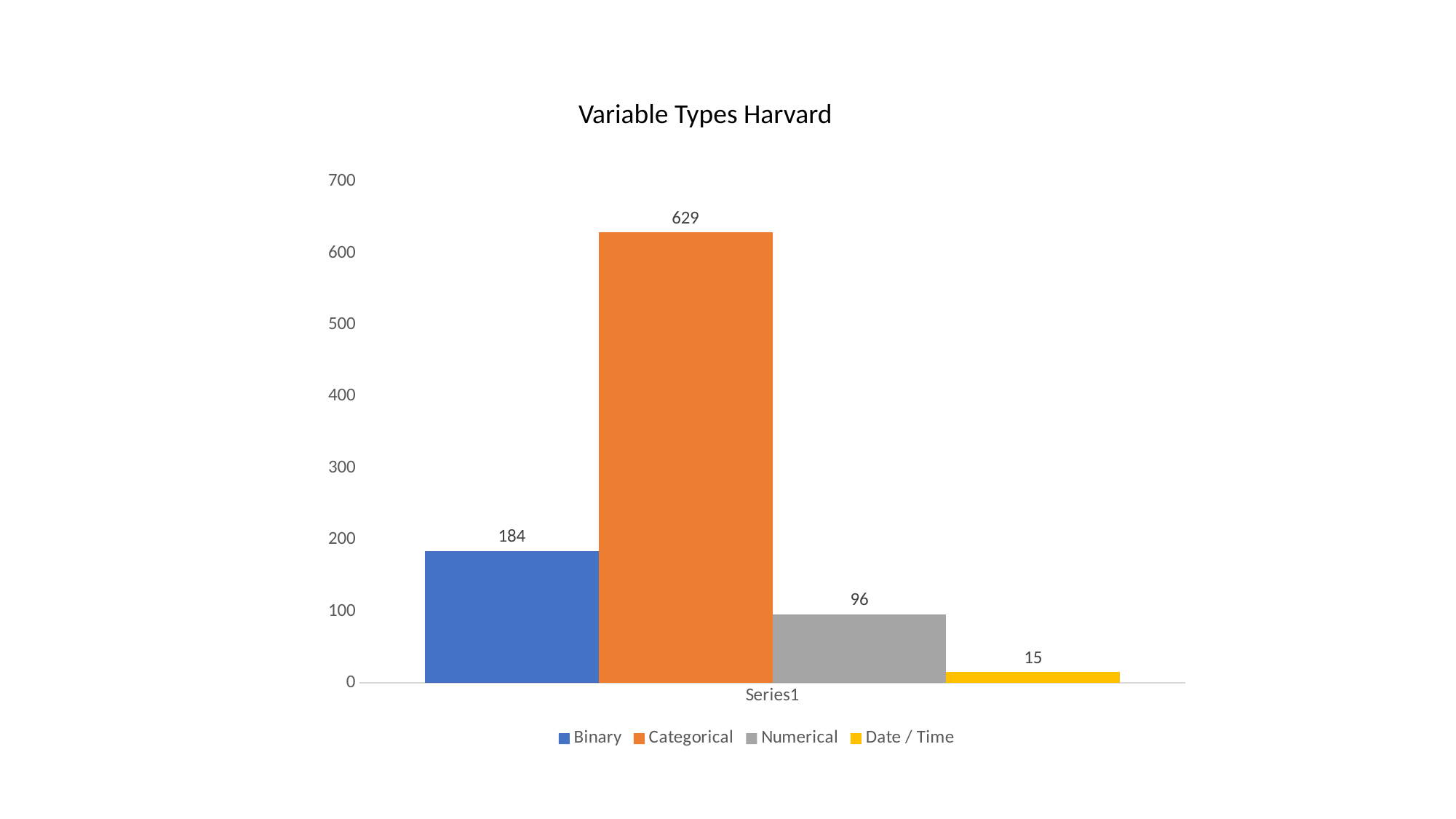

Variable Types Harvard

### Chart

| Category | Binary | Categorical | Numerical | Date / Time |
|---|---|---|---|---|
|  | 184.0 | 629.0 | 96.0 | 15.0 |